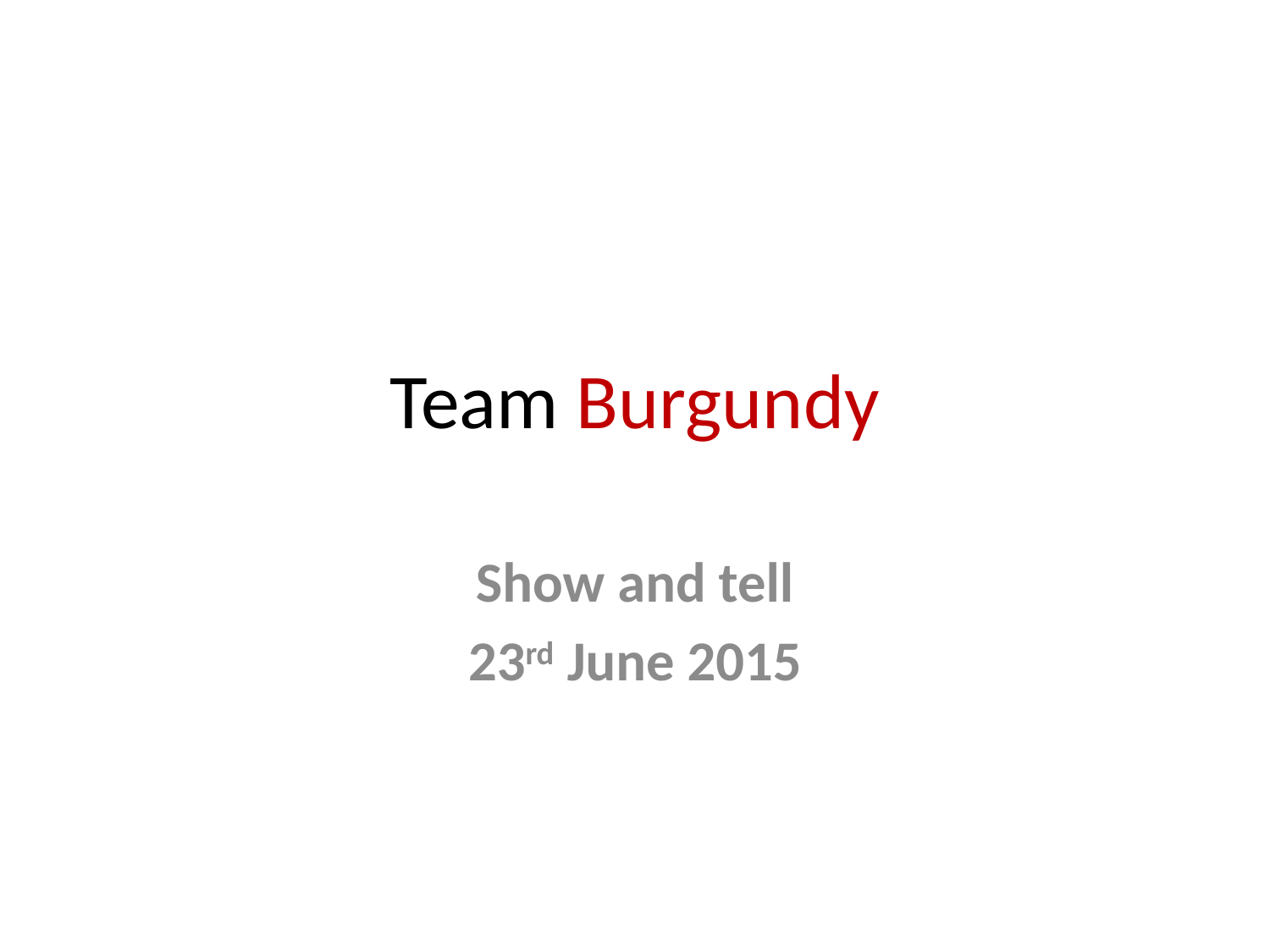

# Team Burgundy
Show and tell
23rd June 2015